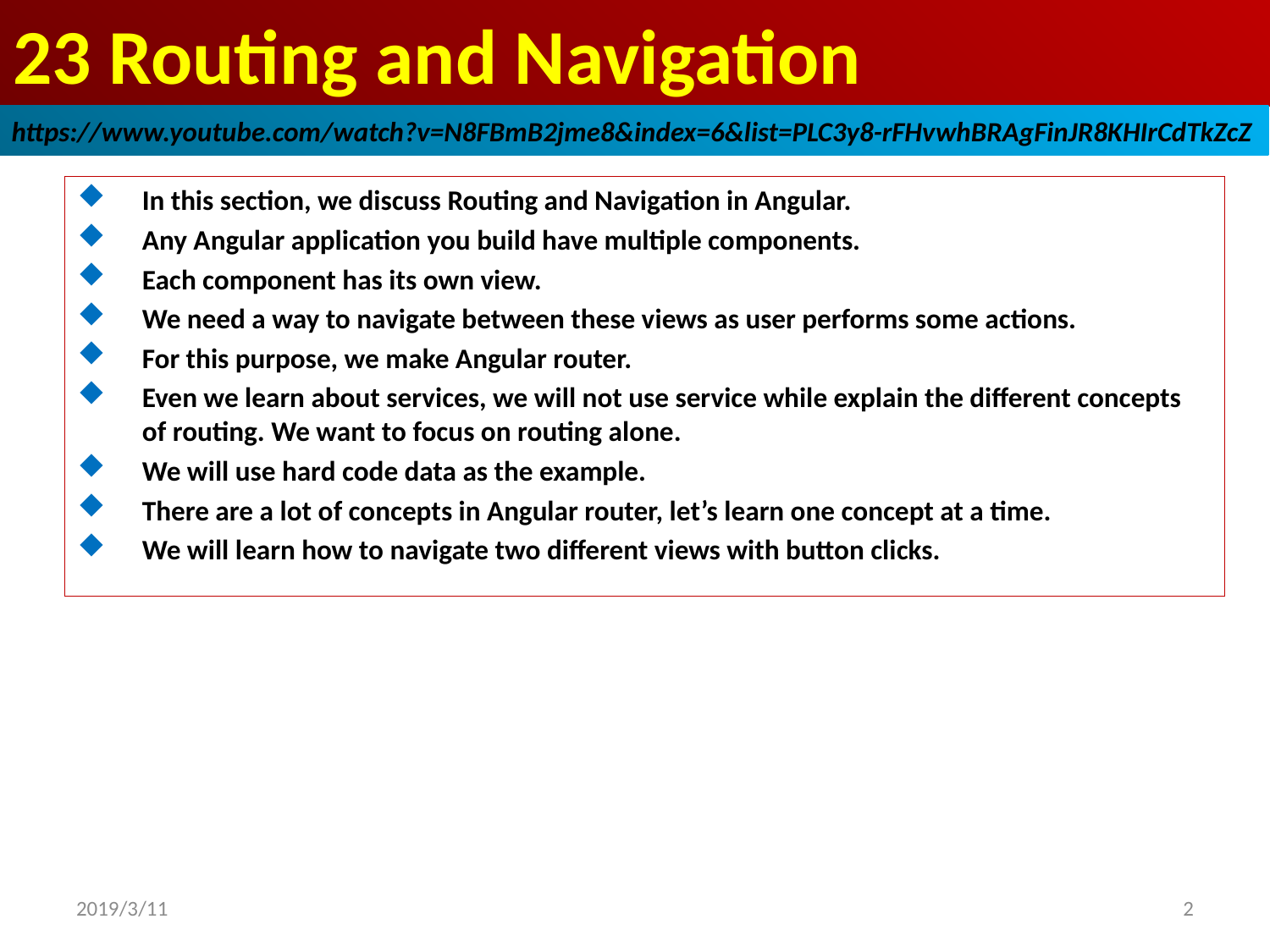

# 23 Routing and Navigation
https://www.youtube.com/watch?v=N8FBmB2jme8&index=6&list=PLC3y8-rFHvwhBRAgFinJR8KHIrCdTkZcZ
In this section, we discuss Routing and Navigation in Angular.
Any Angular application you build have multiple components.
Each component has its own view.
We need a way to navigate between these views as user performs some actions.
For this purpose, we make Angular router.
Even we learn about services, we will not use service while explain the different concepts of routing. We want to focus on routing alone.
We will use hard code data as the example.
There are a lot of concepts in Angular router, let’s learn one concept at a time.
We will learn how to navigate two different views with button clicks.
2
2019/3/11